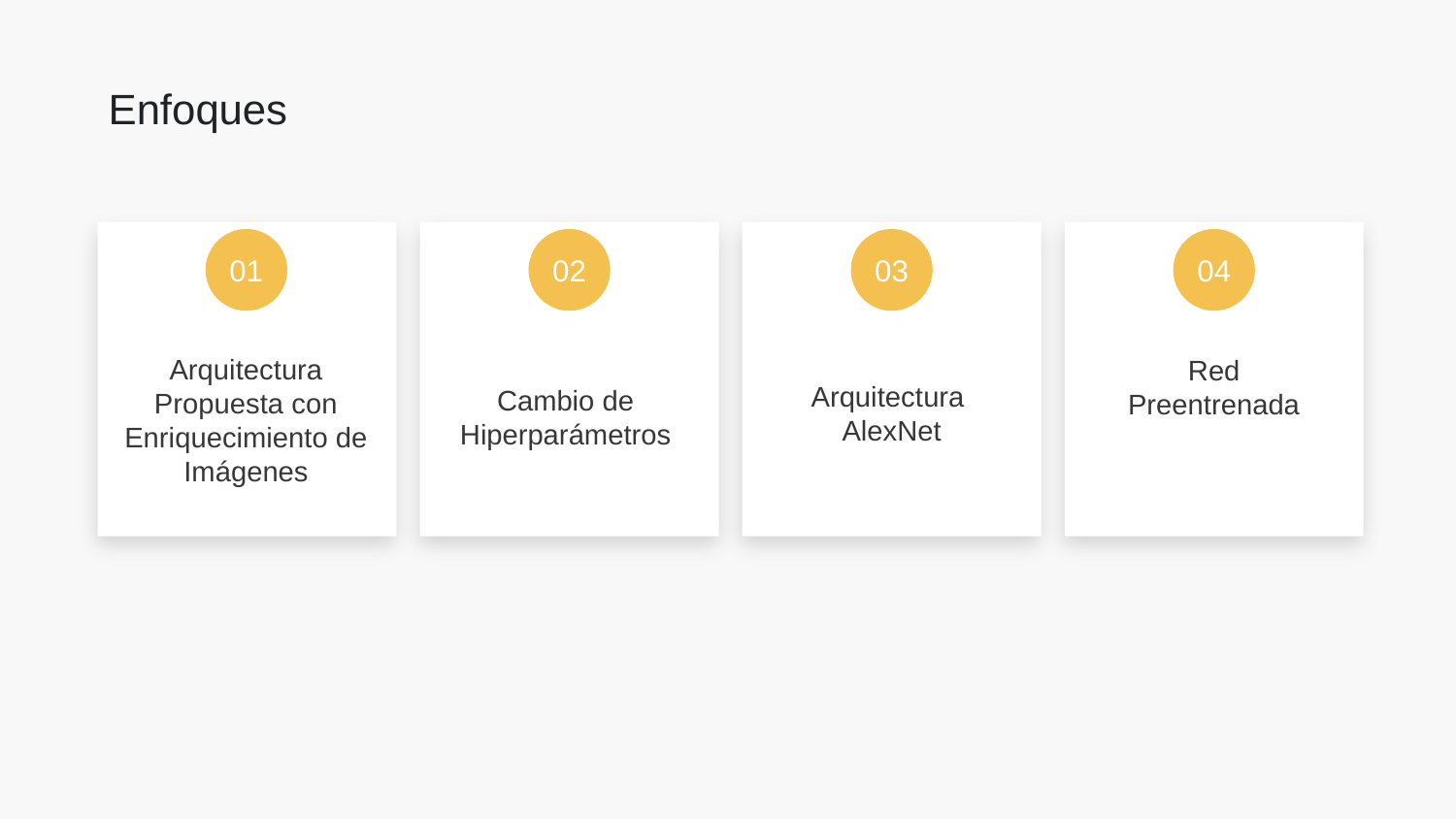

Enfoques

01
02
03
04
Arquitectura Propuesta con Enriquecimiento de Imágenes
Red Preentrenada
Arquitectura
AlexNet
Cambio de Hiperparámetros